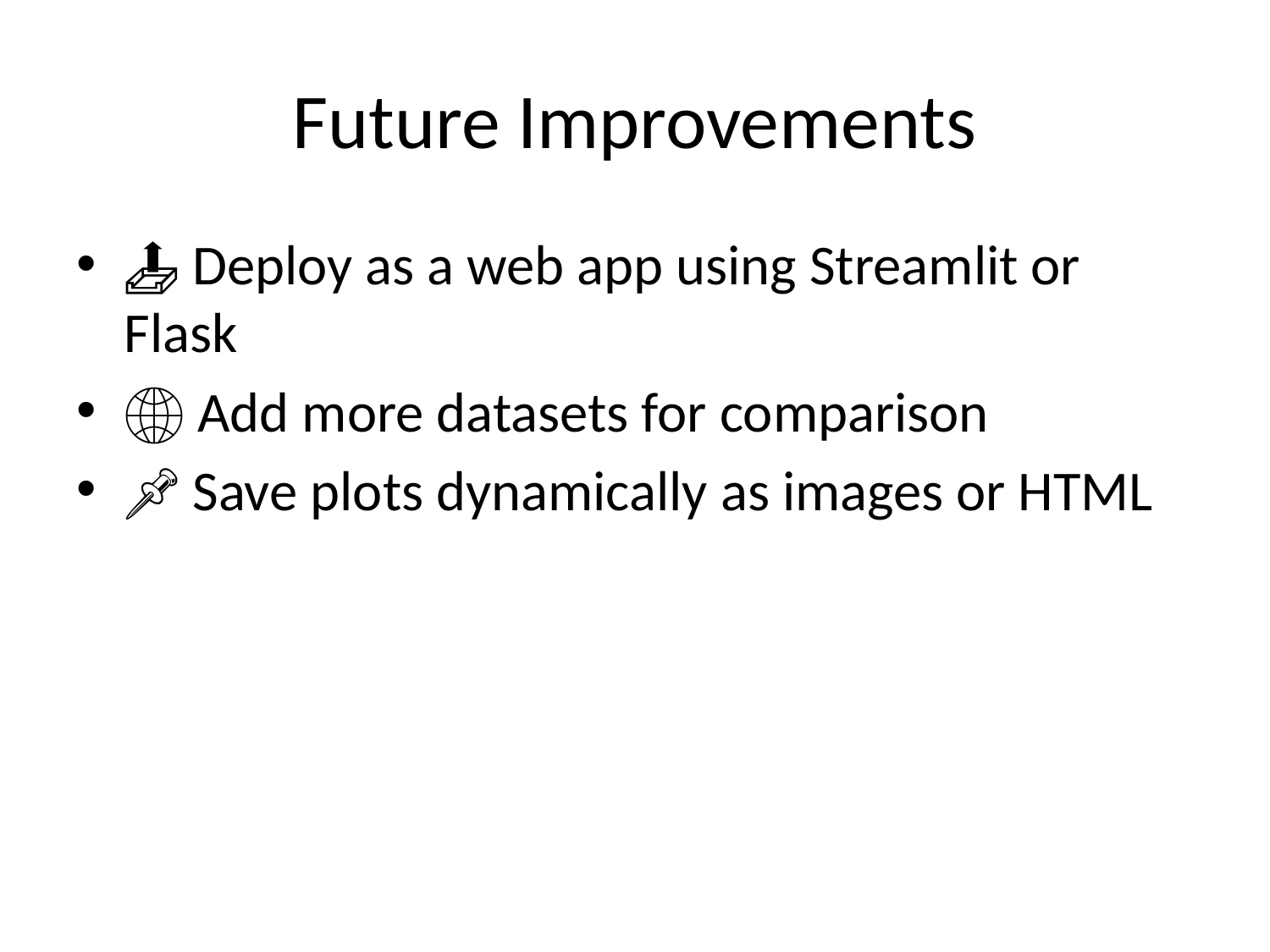

# Future Improvements
📤 Deploy as a web app using Streamlit or Flask
🌐 Add more datasets for comparison
📌 Save plots dynamically as images or HTML